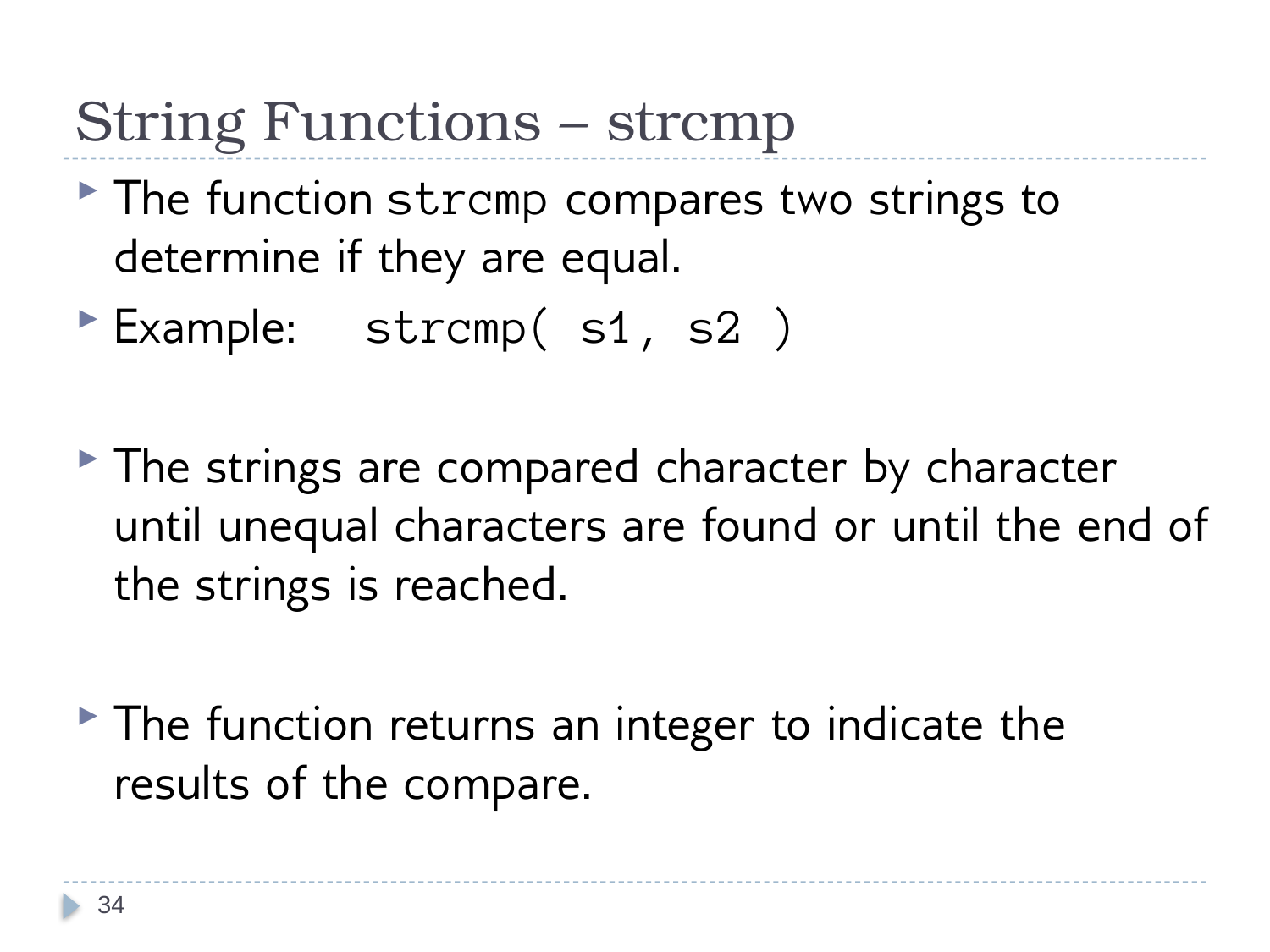

# String Functions – strcmp
The function strcmp compares two strings to determine if they are equal.
Example: 	strcmp( s1, s2 )

The strings are compared character by character until unequal characters are found or until the end of the strings is reached.

The function returns an integer to indicate the results of the compare.
34